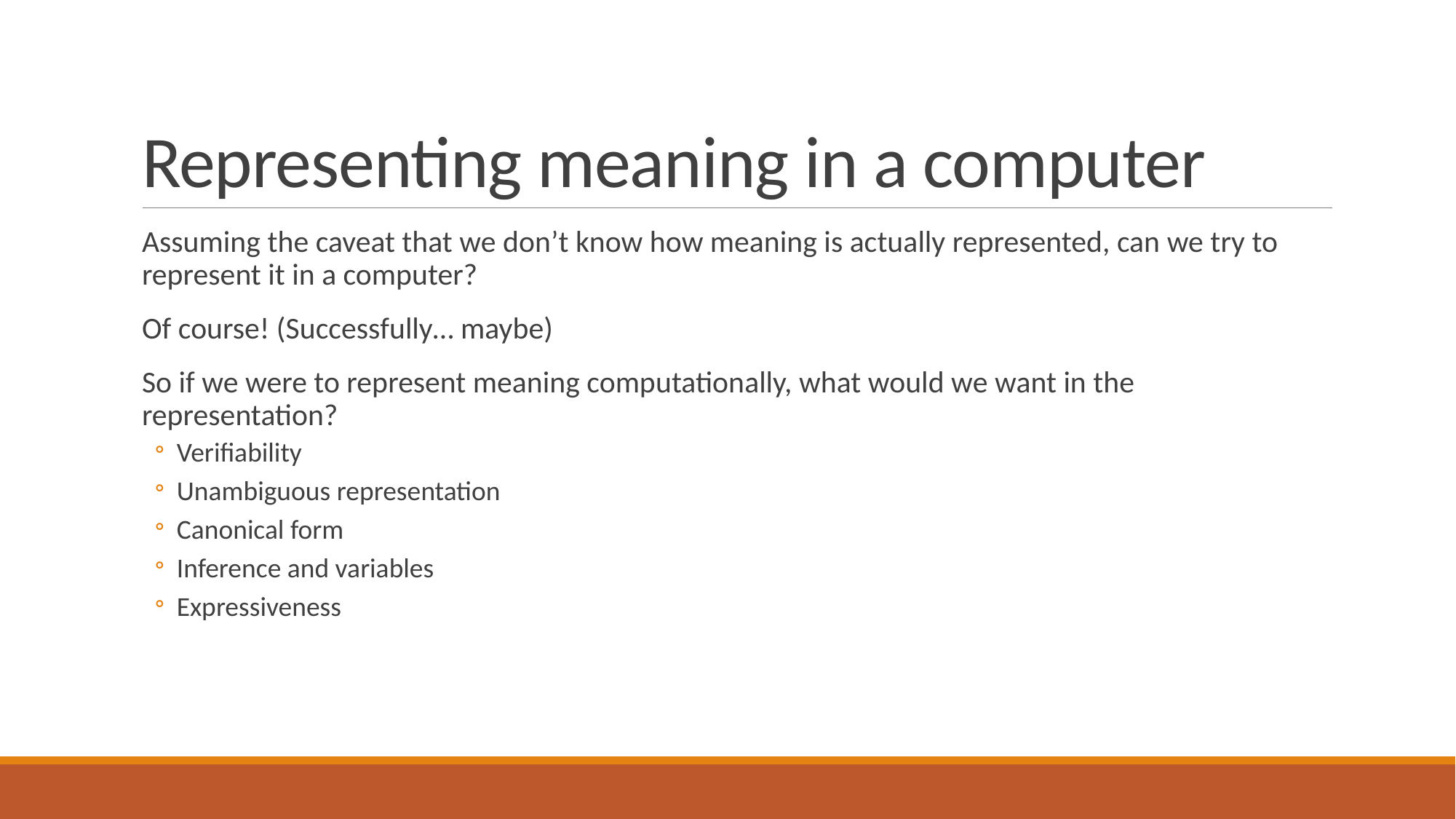

# Representing meaning in a computer
Assuming the caveat that we don’t know how meaning is actually represented, can we try to represent it in a computer?
Of course! (Successfully… maybe)
So if we were to represent meaning computationally, what would we want in the representation?
Verifiability
Unambiguous representation
Canonical form
Inference and variables
Expressiveness